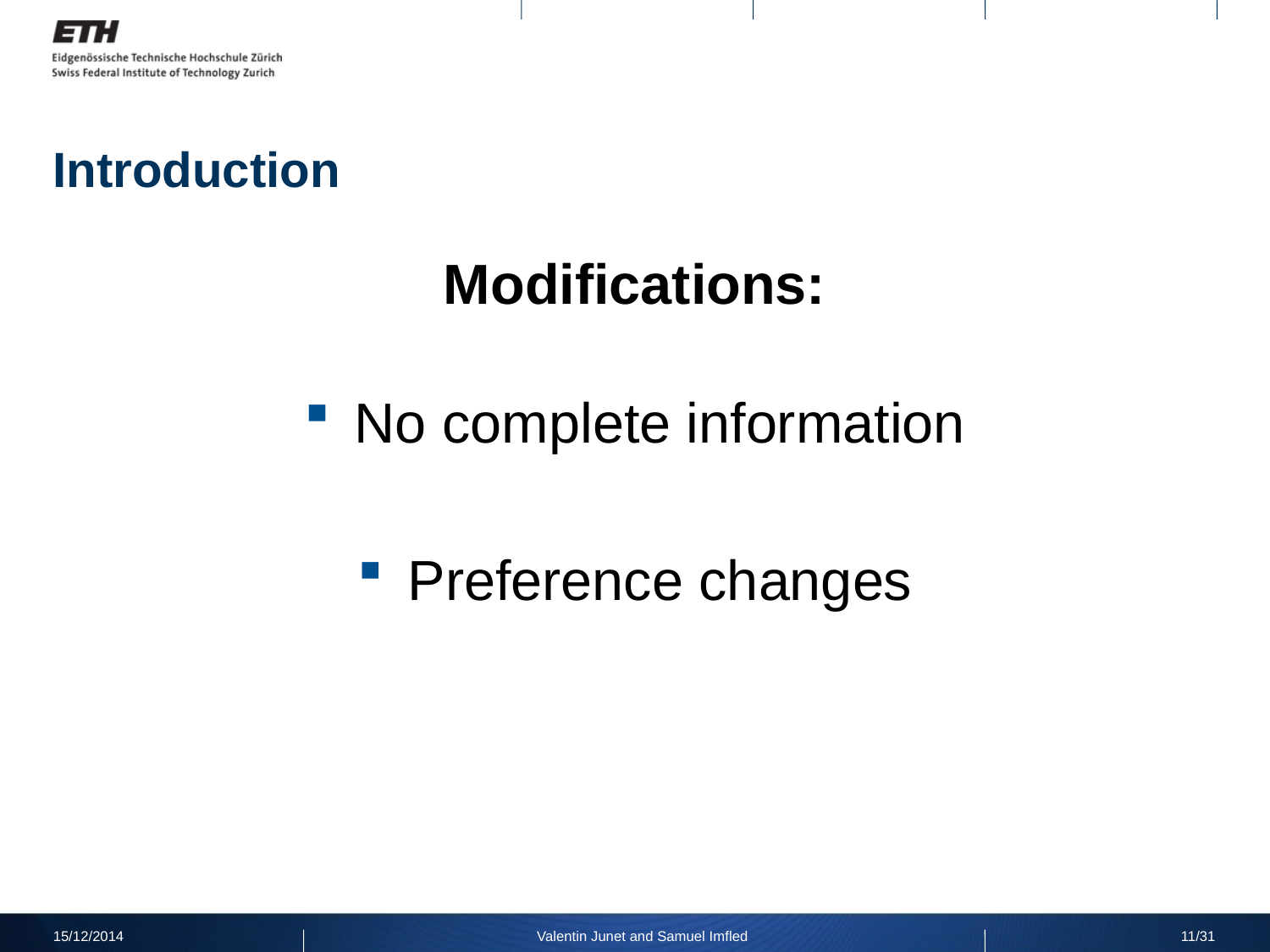

# Introduction
Modifications:

No complete information

Preference changes
15/12/2014
Valentin Junet and Samuel Imfled
11/31